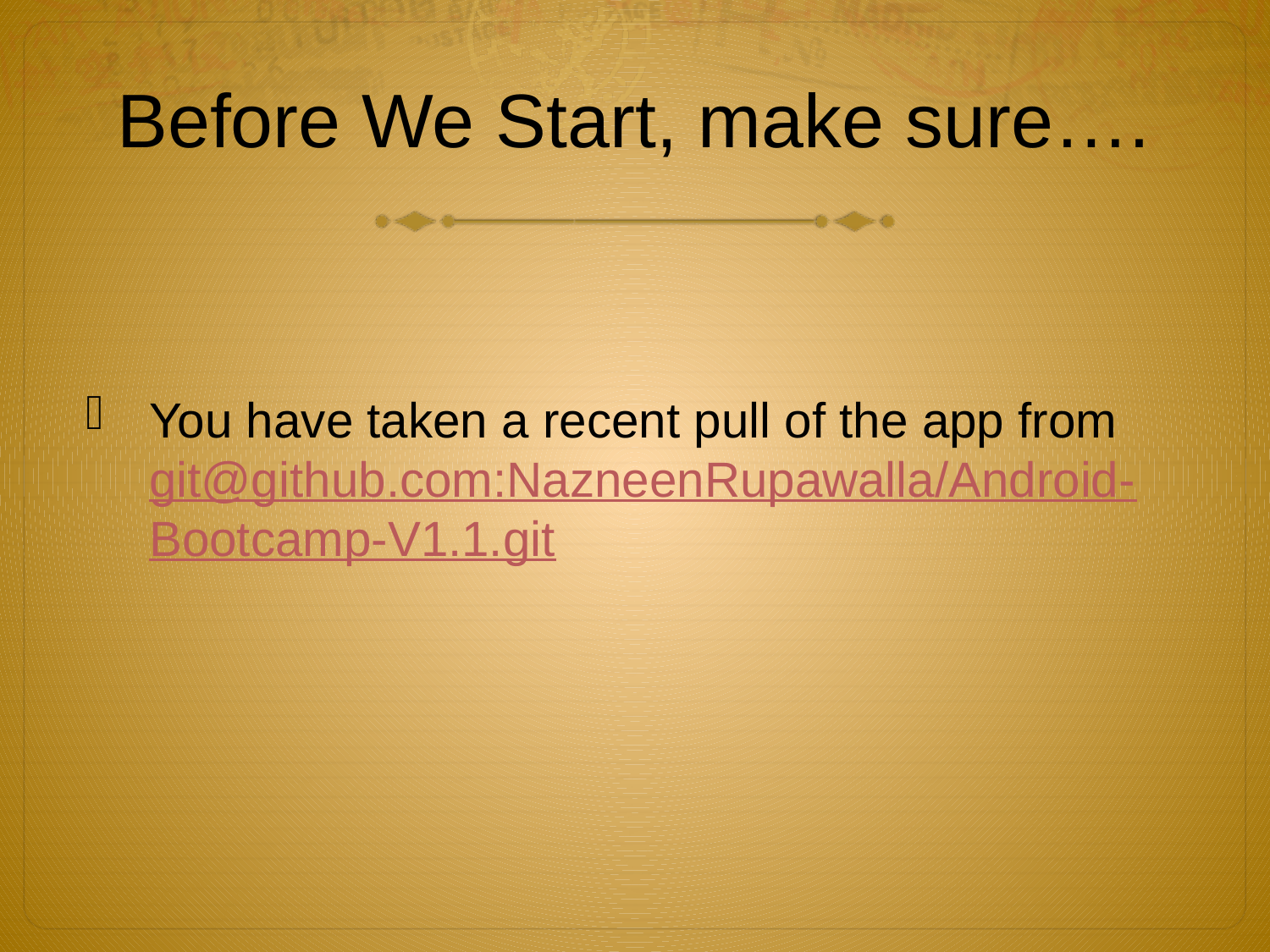

# Before We Start, make sure….

You have taken a recent pull of the app from  git@github.com:NazneenRupawalla/Android-Bootcamp-V1.1.git